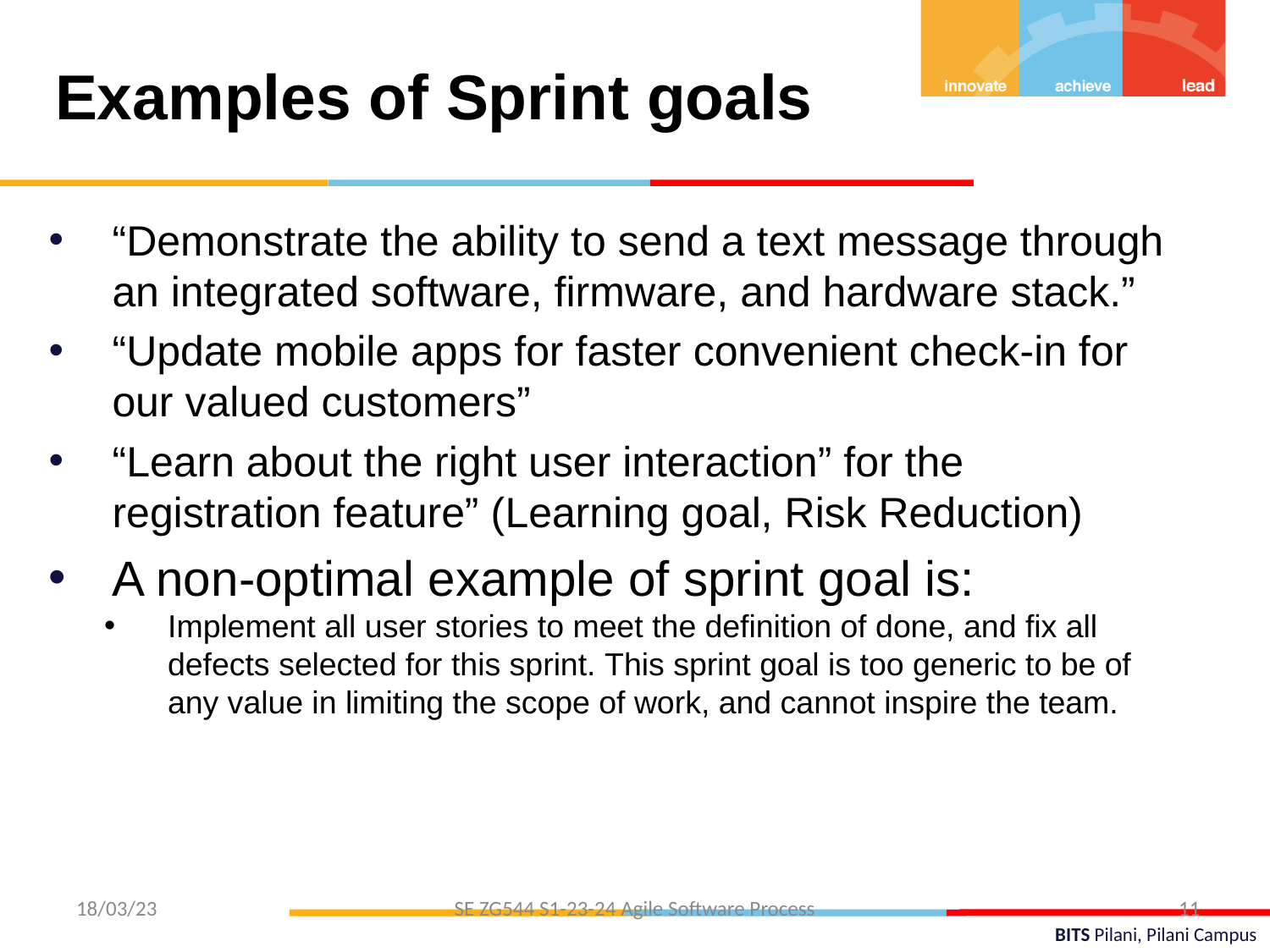

Examples of Sprint goals
“Demonstrate the ability to send a text message through an integrated software, firmware, and hardware stack.”
“Update mobile apps for faster convenient check-in for our valued customers”
“Learn about the right user interaction” for the registration feature” (Learning goal, Risk Reduction)
A non-optimal example of sprint goal is:
Implement all user stories to meet the definition of done, and fix all defects selected for this sprint. This sprint goal is too generic to be of any value in limiting the scope of work, and cannot inspire the team.
11
18/03/23
SE ZG544 S1-23-24 Agile Software Process